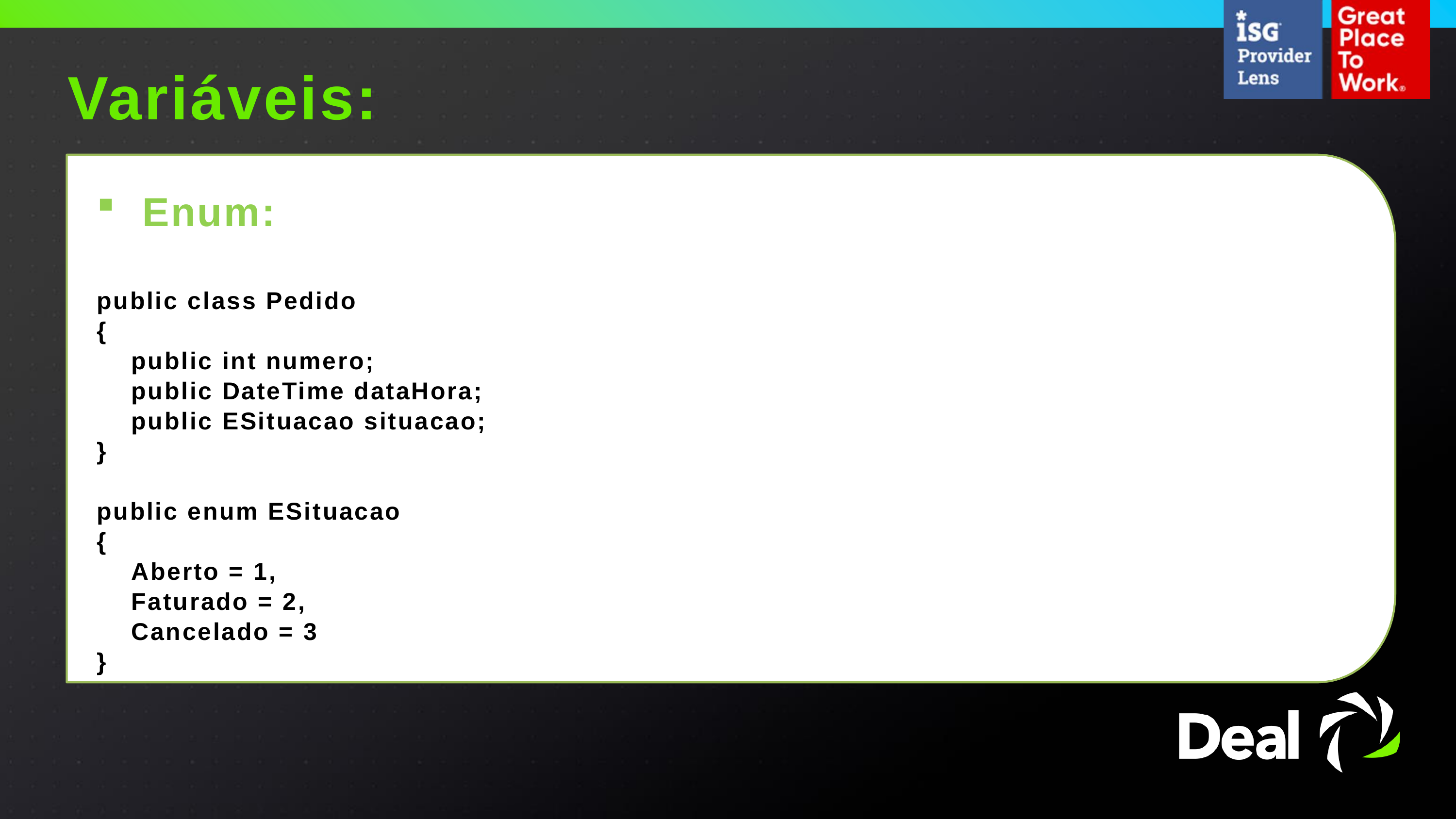

Variáveis:

Enum:

public class Pedido
{
    public int numero;
    public DateTime dataHora;
    public ESituacao situacao;
}

public enum ESituacao
{
    Aberto = 1,
    Faturado = 2,
    Cancelado = 3
}